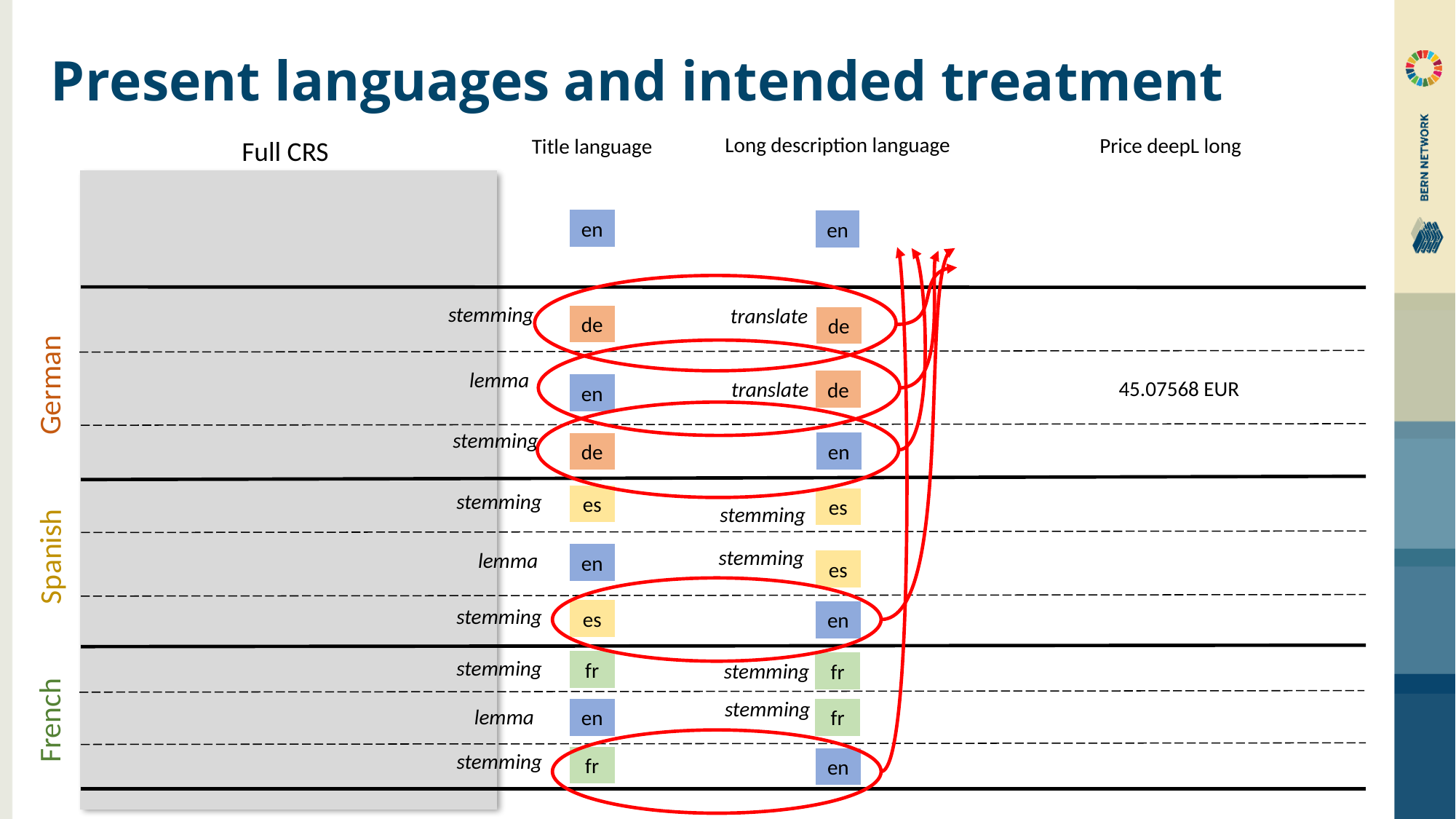

Present languages and intended treatment
Long description language
Price deepL long
Title language
Full CRS

en
en

stemming
translate
de
de

German
lemma
 45.07568 EUR
translate
de
en

stemming
en
de
stemming
es
es
stemming
Spanish
stemming
lemma
en
es

stemming
es
en
stemming
fr
stemming
fr
French
stemming
lemma
fr
en

stemming
fr
en